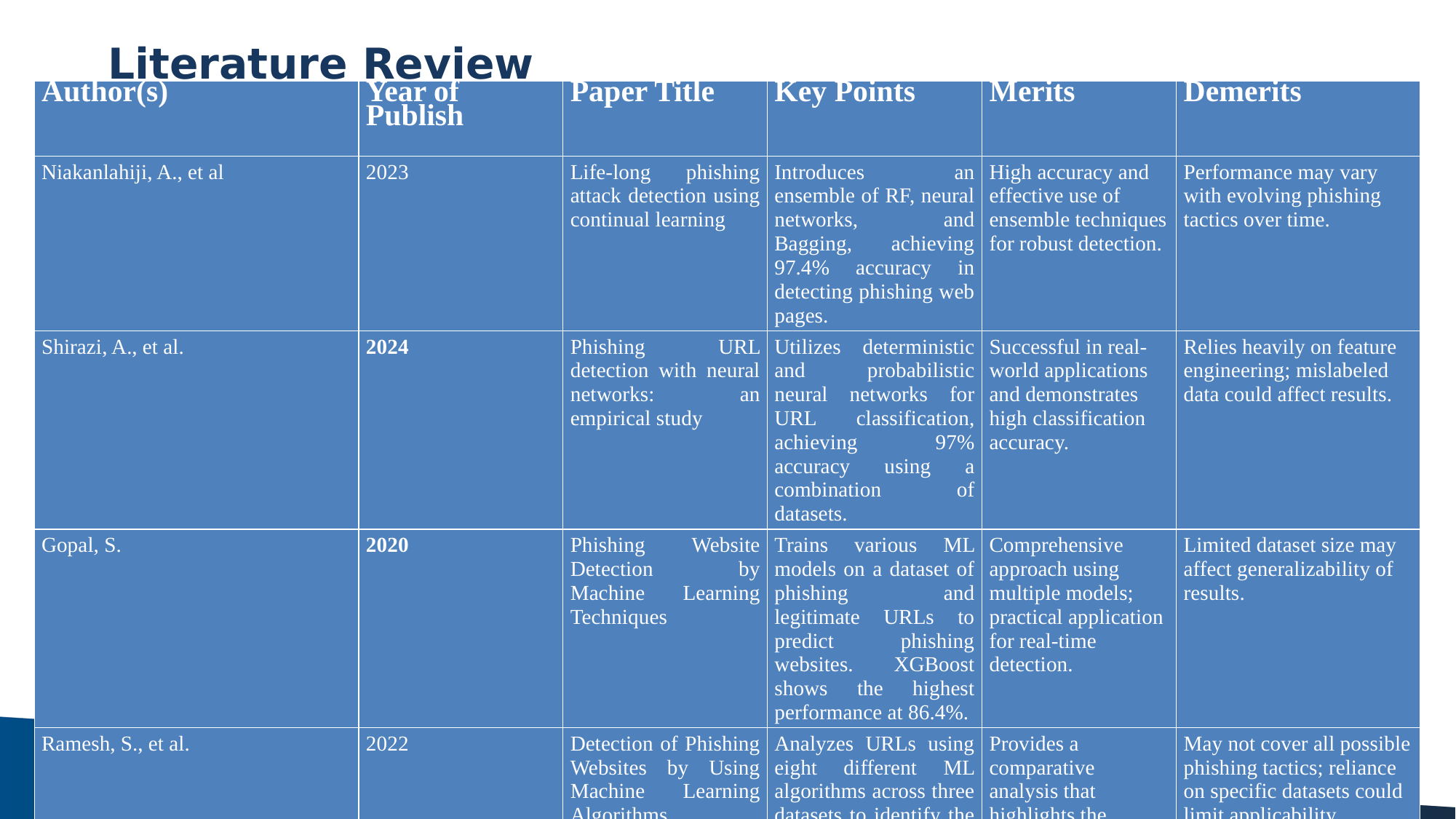

# Literature Review
| Author(s) | Year of Publish | Paper Title | Key Points | Merits | Demerits |
| --- | --- | --- | --- | --- | --- |
| Niakanlahiji, A., et al | 2023 | Life-long phishing attack detection using continual learning | Introduces an ensemble of RF, neural networks, and Bagging, achieving 97.4% accuracy in detecting phishing web pages. | High accuracy and effective use of ensemble techniques for robust detection. | Performance may vary with evolving phishing tactics over time. |
| Shirazi, A., et al. | 2024 | Phishing URL detection with neural networks: an empirical study | Utilizes deterministic and probabilistic neural networks for URL classification, achieving 97% accuracy using a combination of datasets. | Successful in real-world applications and demonstrates high classification accuracy. | Relies heavily on feature engineering; mislabeled data could affect results. |
| Gopal, S. | 2020 | Phishing Website Detection by Machine Learning Techniques | Trains various ML models on a dataset of phishing and legitimate URLs to predict phishing websites. XGBoost shows the highest performance at 86.4%. | Comprehensive approach using multiple models; practical application for real-time detection. | Limited dataset size may affect generalizability of results. |
| Ramesh, S., et al. | 2022 | Detection of Phishing Websites by Using Machine Learning Algorithms | Analyzes URLs using eight different ML algorithms across three datasets to identify the most effective method for phishing detection. | Provides a comparative analysis that highlights the strengths of different algorithms. | May not cover all possible phishing tactics; reliance on specific datasets could limit applicability. |
| Gupta, A., et al. | 2018 | Phishing Website Detection Using Machine Learning: A Review | Reviews various techniques and algorithms used for phishing website detection, summarizing previous studies and their findings. | Offers a comprehensive overview of existing research and methodologies in the field. | Lacks original experimental data; primarily a literature review without new insights. |
| Chiew, K.L., et al. | 2023 | Logo-based Phishing Website Detection Methodology | Employs a two-stage method to extract logos from websites to detect phishing sites by comparing domains associated with logos. | Innovative approach utilizing visual elements for detection; can enhance traditional methods. | May struggle with sites that do not have recognizable logos or those that frequently change logos. |
| Alabdullah, N., et al. | 2021 | A machine learning-based approach to detect phishing attacks | Proposes a model that utilizes various features to effectively detect phishing websites using machine learning techniques. | Focuses on feature extraction for improved accuracy in detection processes. | Limited discussion on real-world applicability; potential overfitting issues not addressed. |